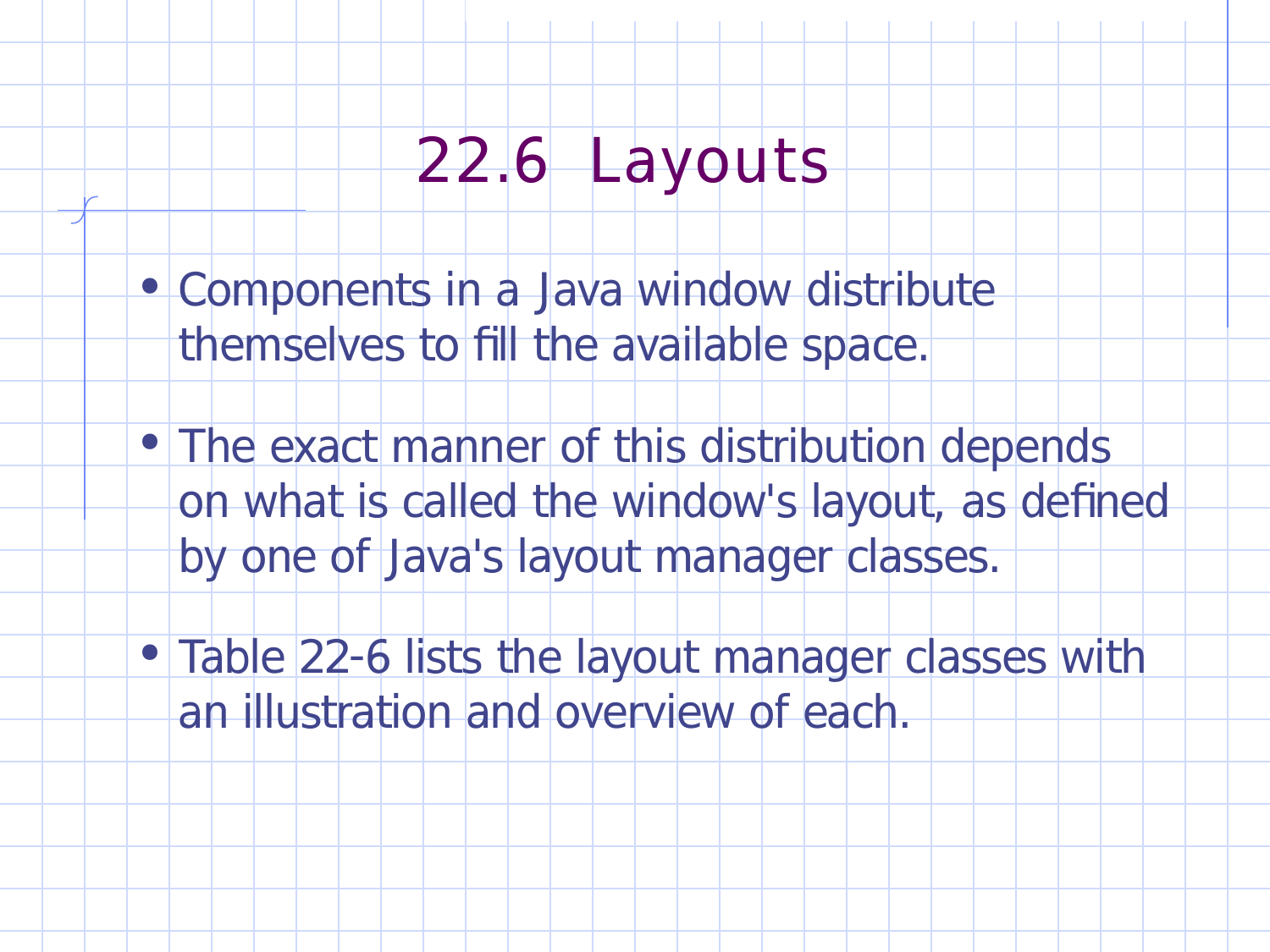

# 22.6  Layouts
Components in a Java window distribute themselves to fill the available space.

The exact manner of this distribution depends on what is called the window's layout, as defined by one of Java's layout manager classes.

Table 22-6 lists the layout manager classes with an illustration and overview of each.